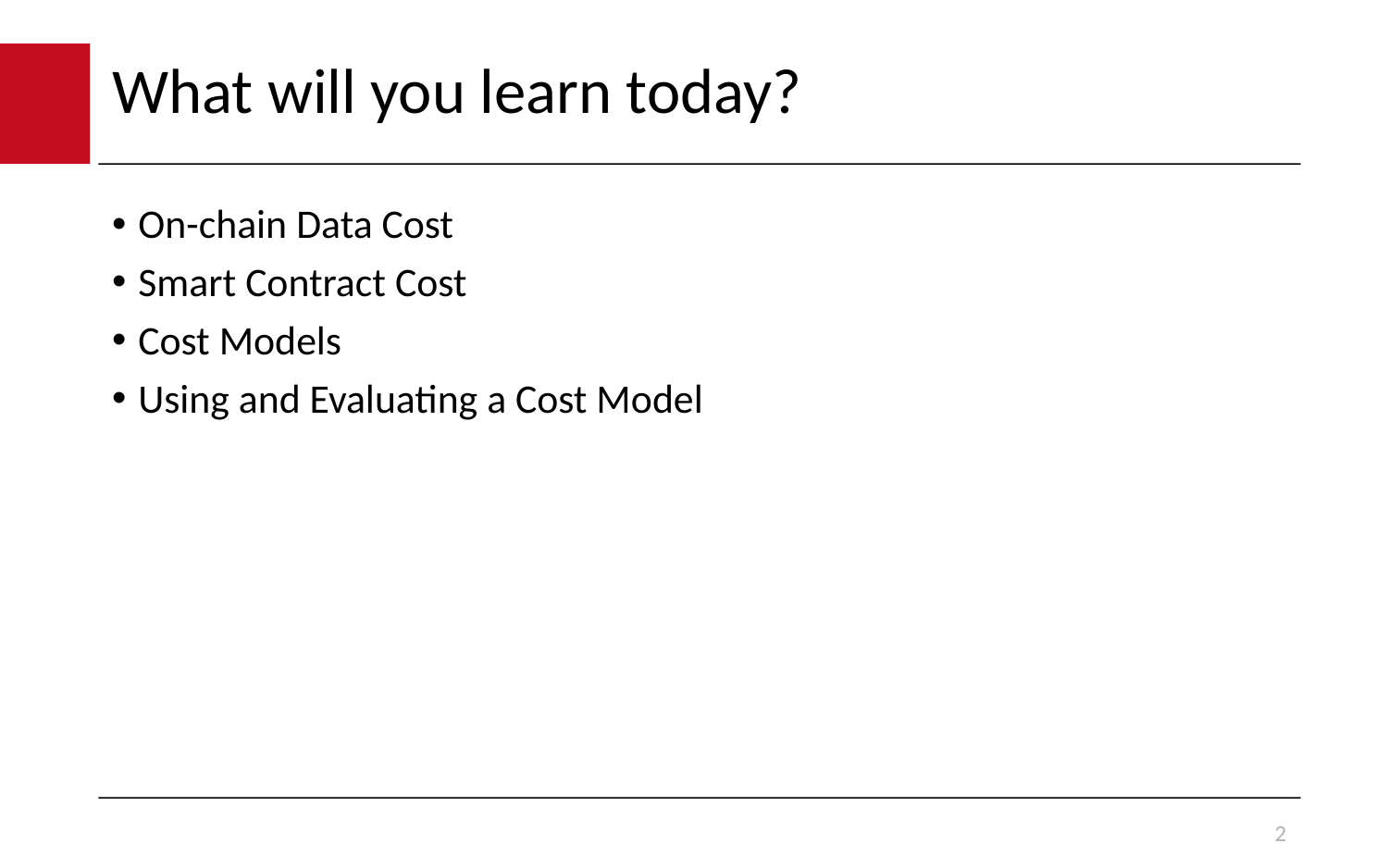

# What will you learn today?
On-chain Data Cost
Smart Contract Cost
Cost Models
Using and Evaluating a Cost Model

2